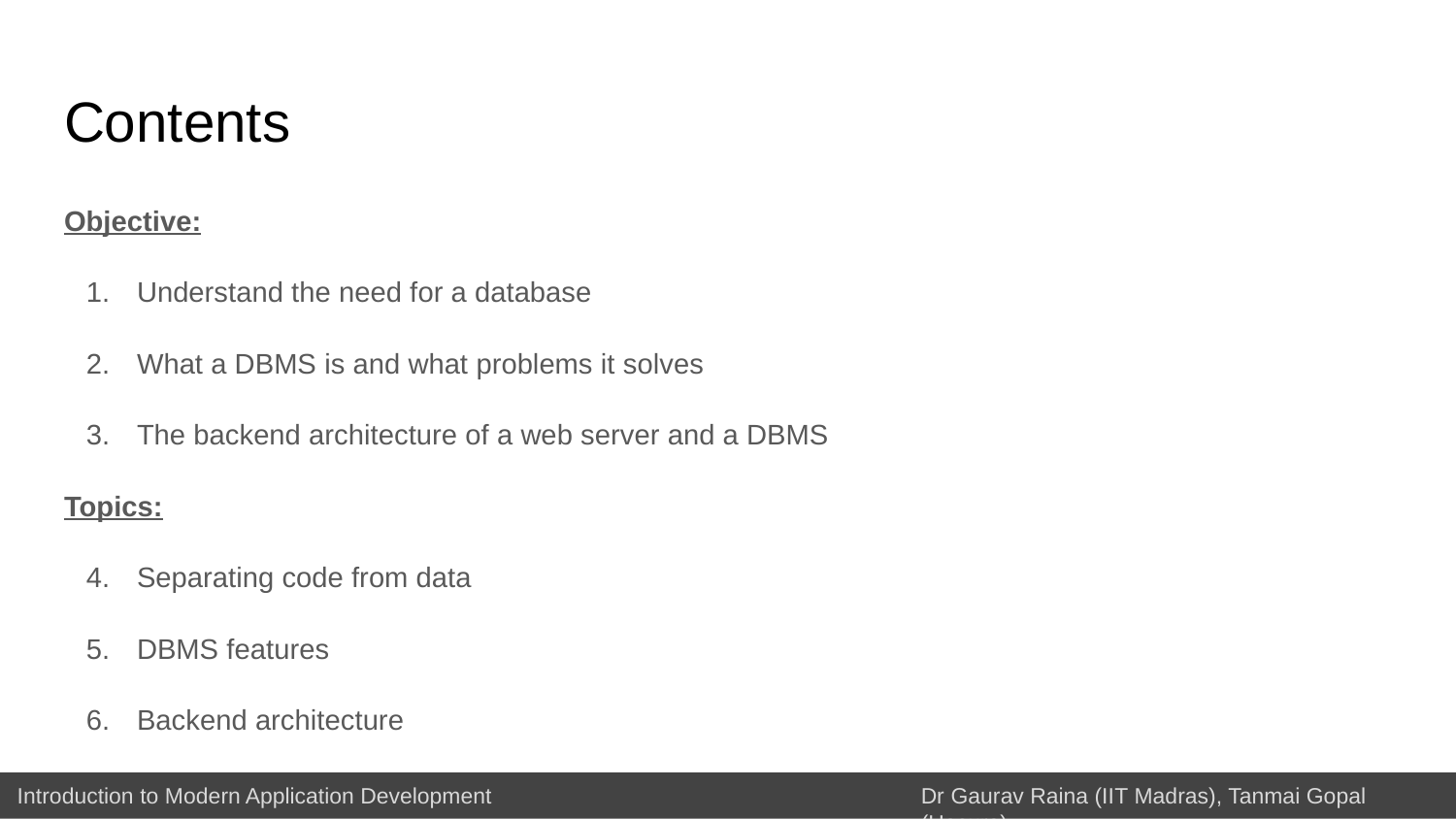

# Contents
Objective:
Understand the need for a database
What a DBMS is and what problems it solves
The backend architecture of a web server and a DBMS
Topics:
Separating code from data
DBMS features
Backend architecture